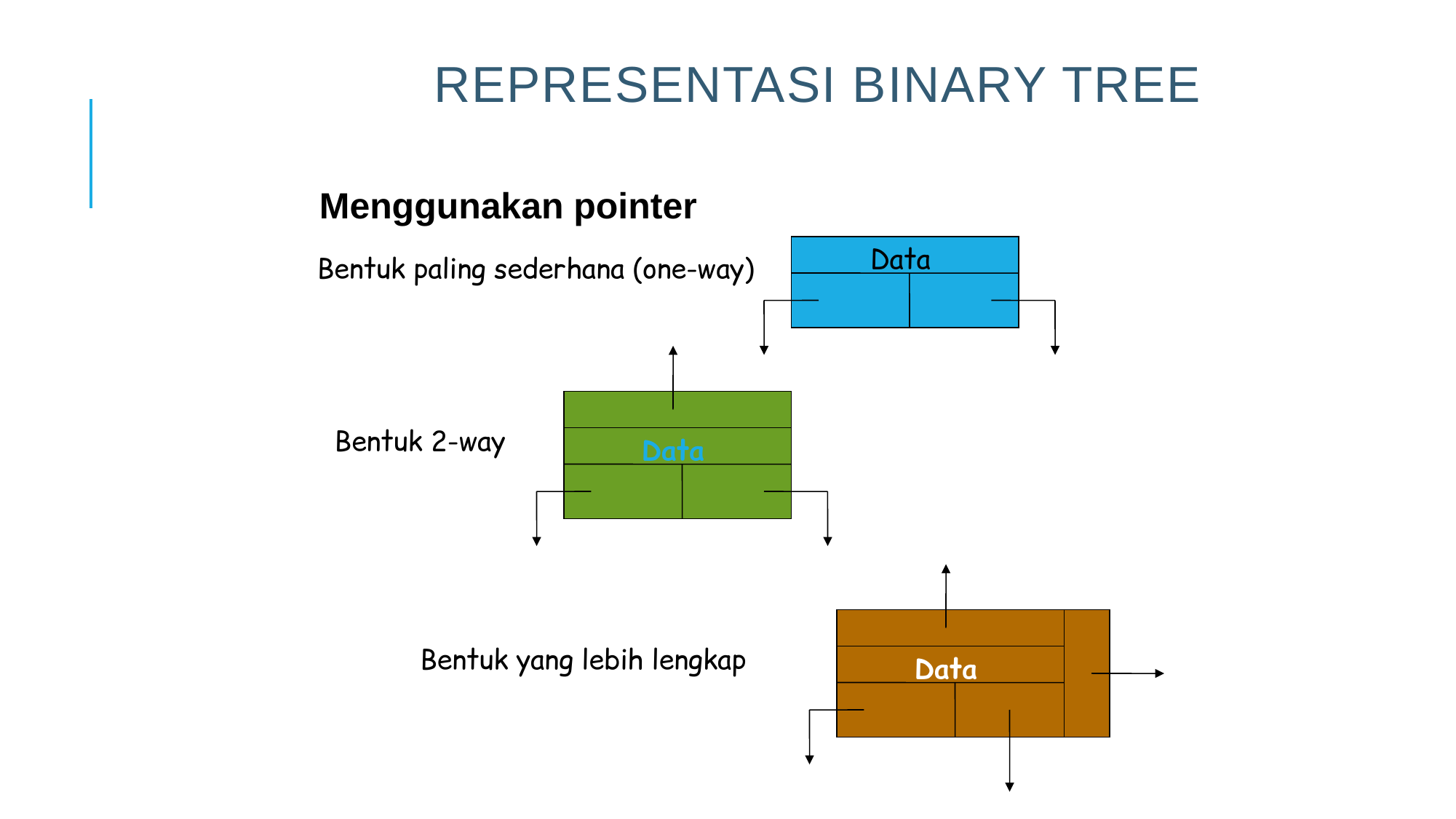

# Representasi Binary Tree
Menggunakan pointer

Data

Bentuk paling sederhana (one-way)

Data

Bentuk 2-way

Data

Bentuk yang lebih lengkap